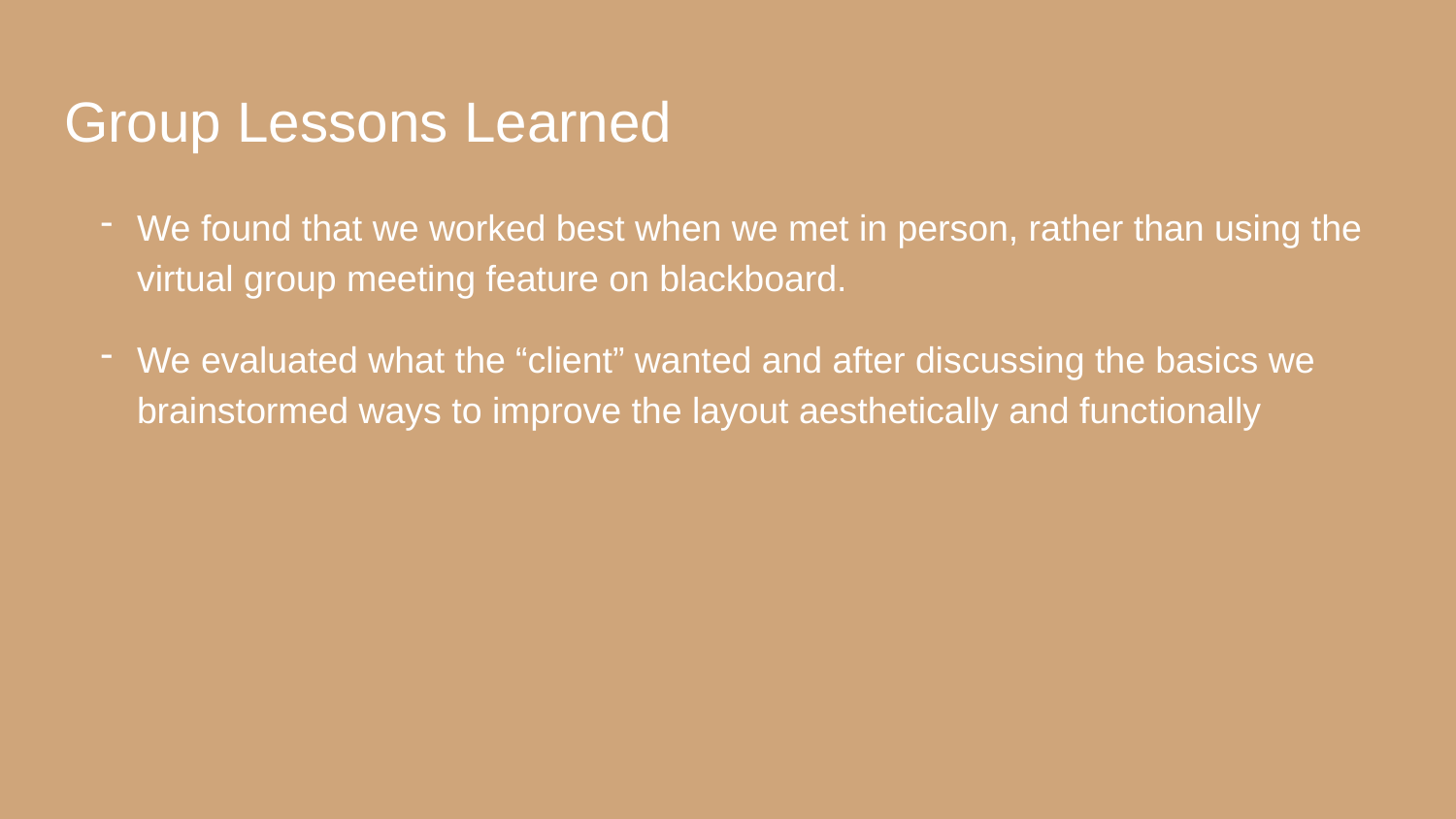

# Group Lessons Learned
We found that we worked best when we met in person, rather than using the virtual group meeting feature on blackboard.
We evaluated what the “client” wanted and after discussing the basics we brainstormed ways to improve the layout aesthetically and functionally